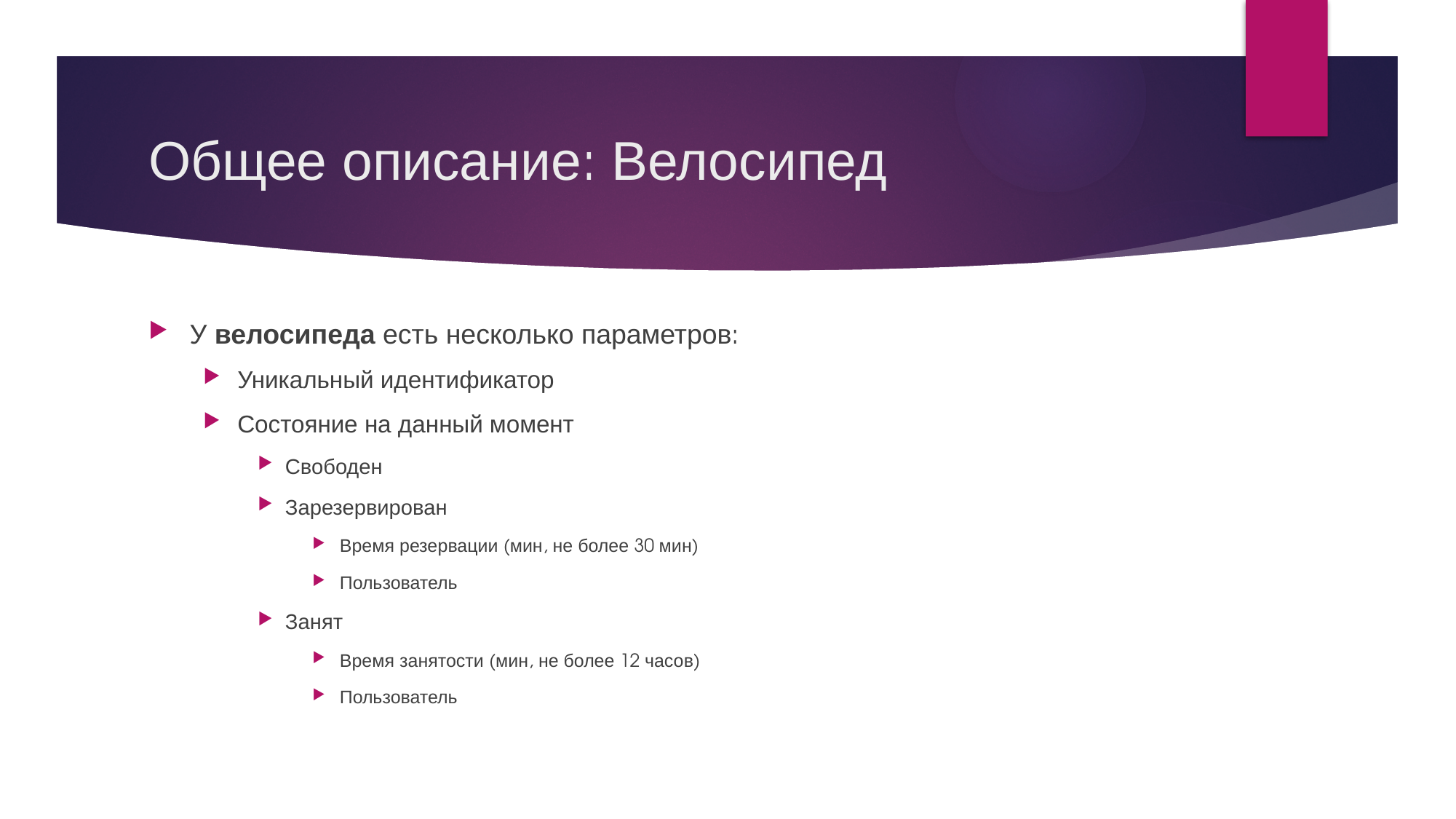

# Общее описание: Велосипед
У велосипеда есть несколько параметров:
Уникальный идентификатор
Состояние на данный момент
Свободен
Зарезервирован
Время резервации (мин, не более 30 мин)
Пользователь
Занят
Время занятости (мин, не более 12 часов)
Пользователь